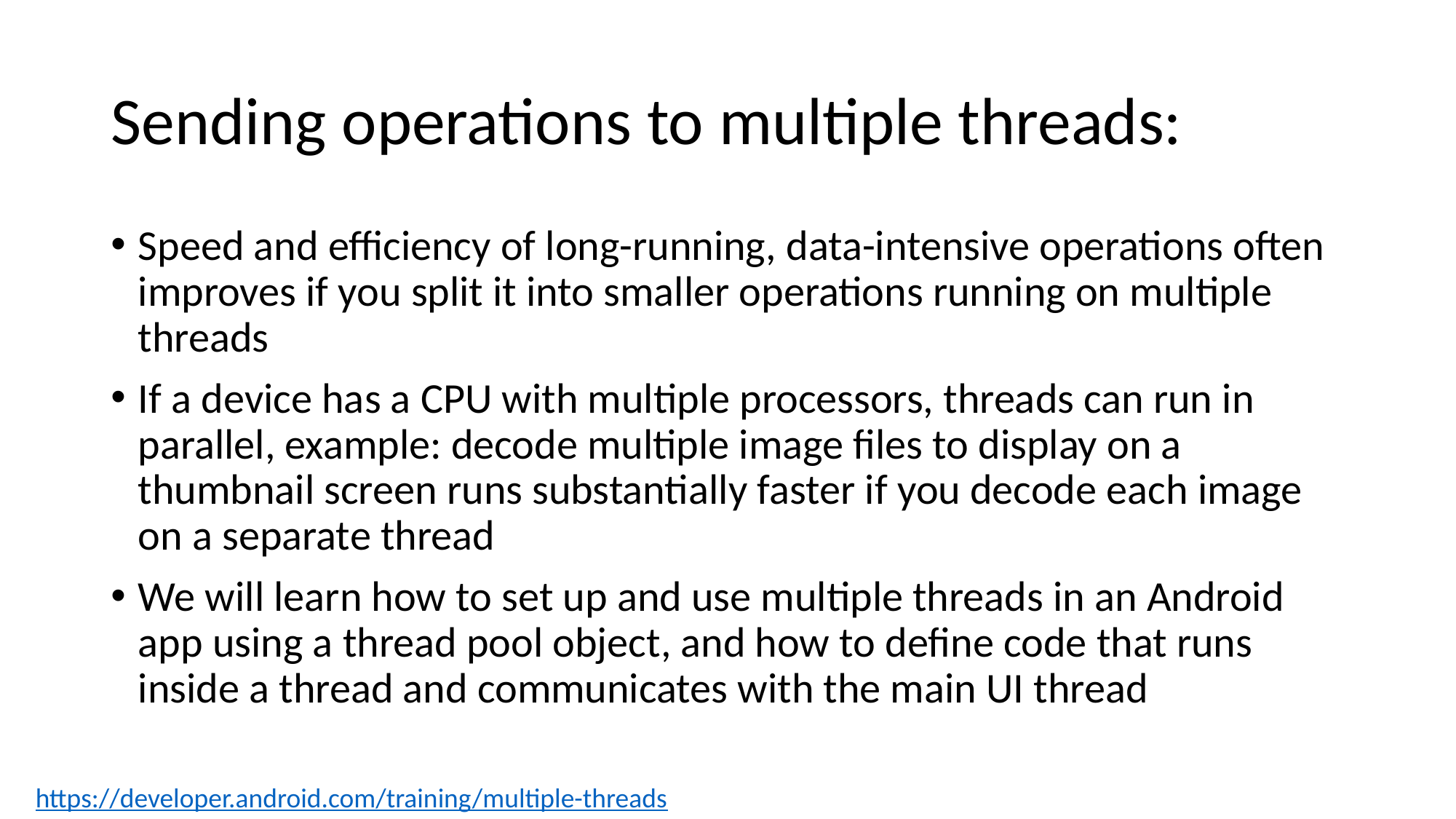

# Sending operations to multiple threads:
Speed and efficiency of long-running, data-intensive operations often improves if you split it into smaller operations running on multiple threads
If a device has a CPU with multiple processors, threads can run in parallel, example: decode multiple image files to display on a thumbnail screen runs substantially faster if you decode each image on a separate thread
We will learn how to set up and use multiple threads in an Android app using a thread pool object, and how to define code that runs inside a thread and communicates with the main UI thread
https://developer.android.com/training/multiple-threads